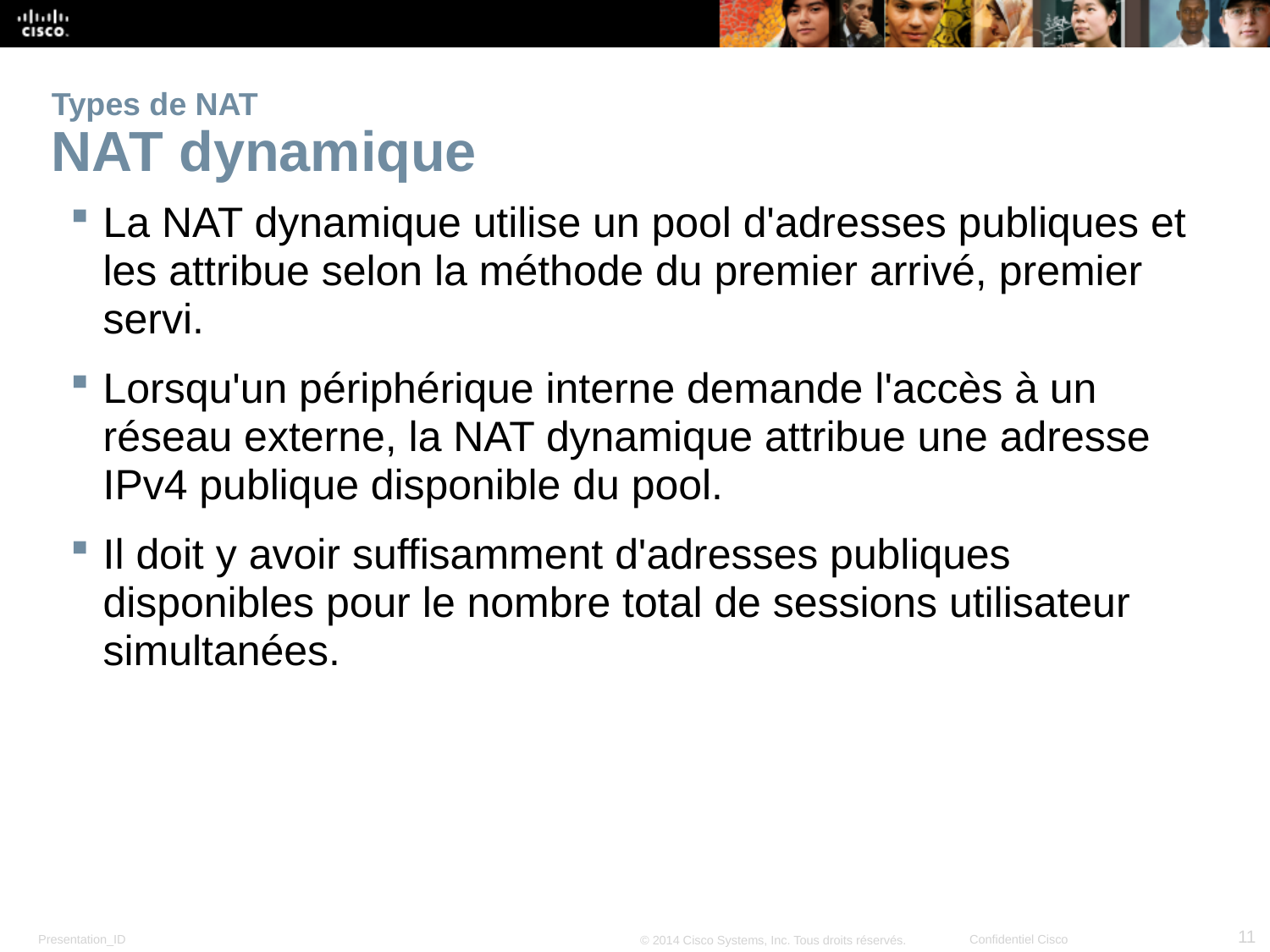

# Types de NAT NAT dynamique
La NAT dynamique utilise un pool d'adresses publiques et les attribue selon la méthode du premier arrivé, premier servi.
Lorsqu'un périphérique interne demande l'accès à un réseau externe, la NAT dynamique attribue une adresse IPv4 publique disponible du pool.
Il doit y avoir suffisamment d'adresses publiques disponibles pour le nombre total de sessions utilisateur simultanées.